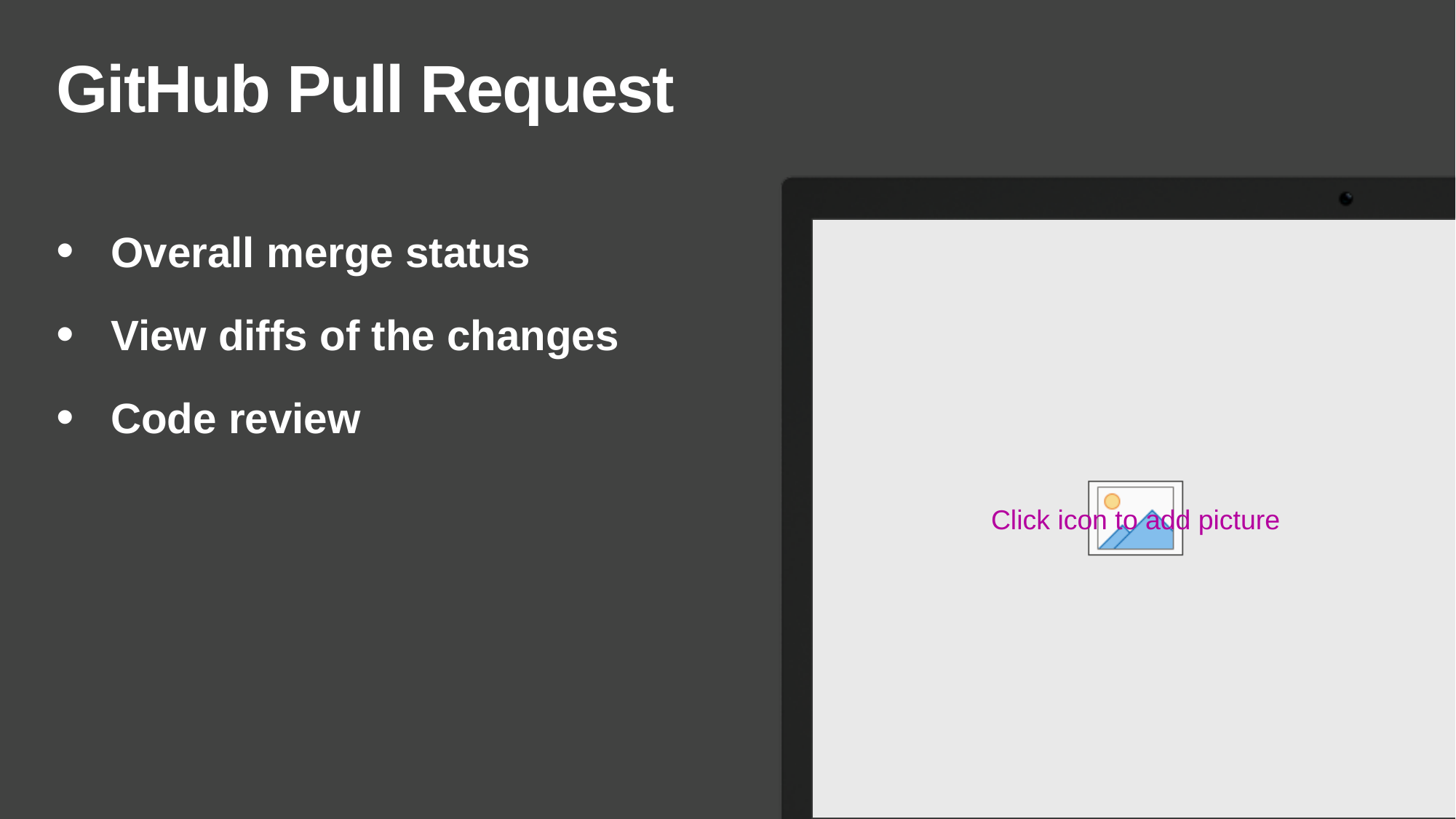

# GitHub Pull Request

Overall merge status
View diffs of the changes
Code review